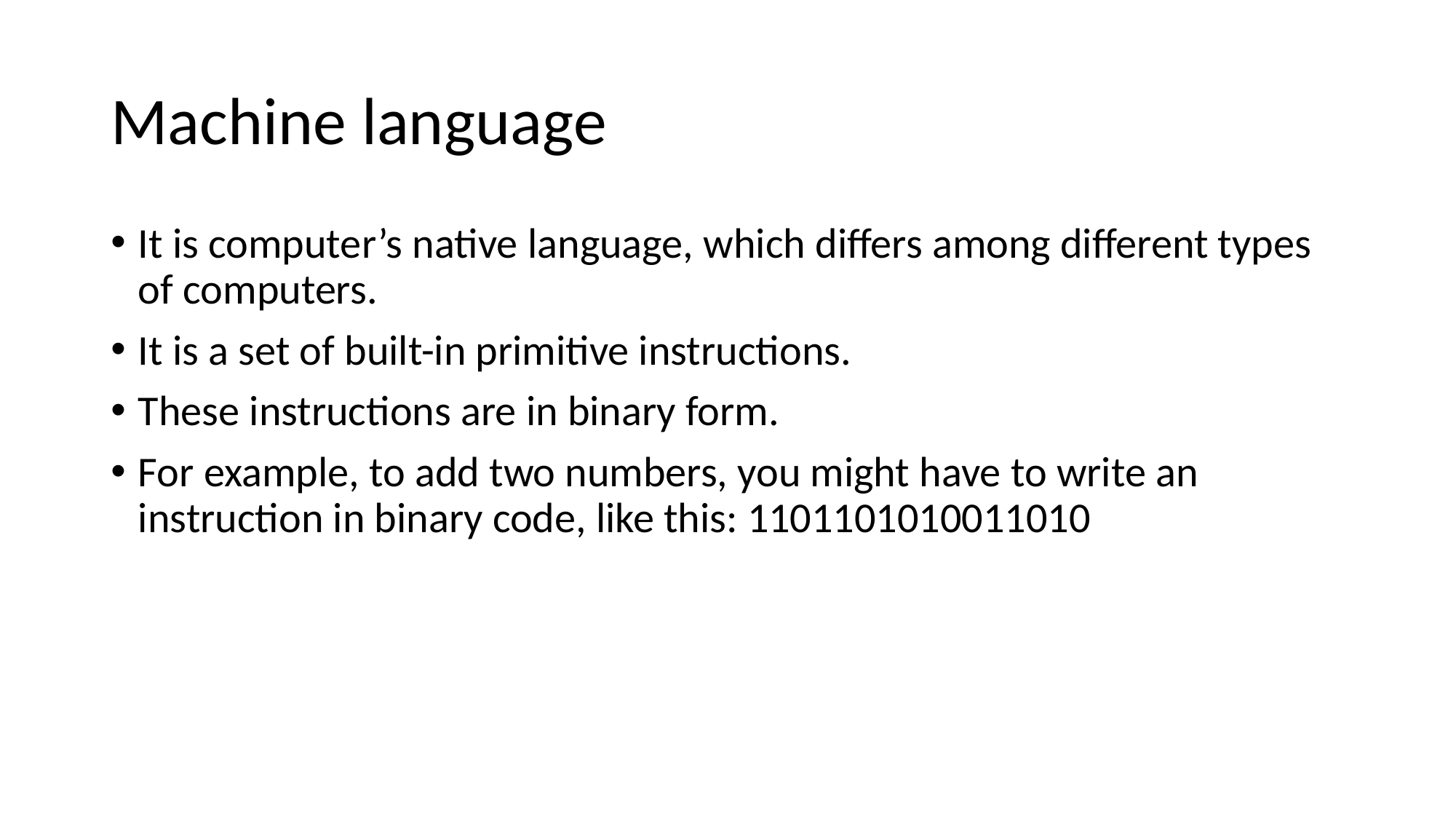

# Machine language
It is computer’s native language, which differs among different types of computers.
It is a set of built-in primitive instructions.
These instructions are in binary form.
For example, to add two numbers, you might have to write an instruction in binary code, like this: 1101101010011010